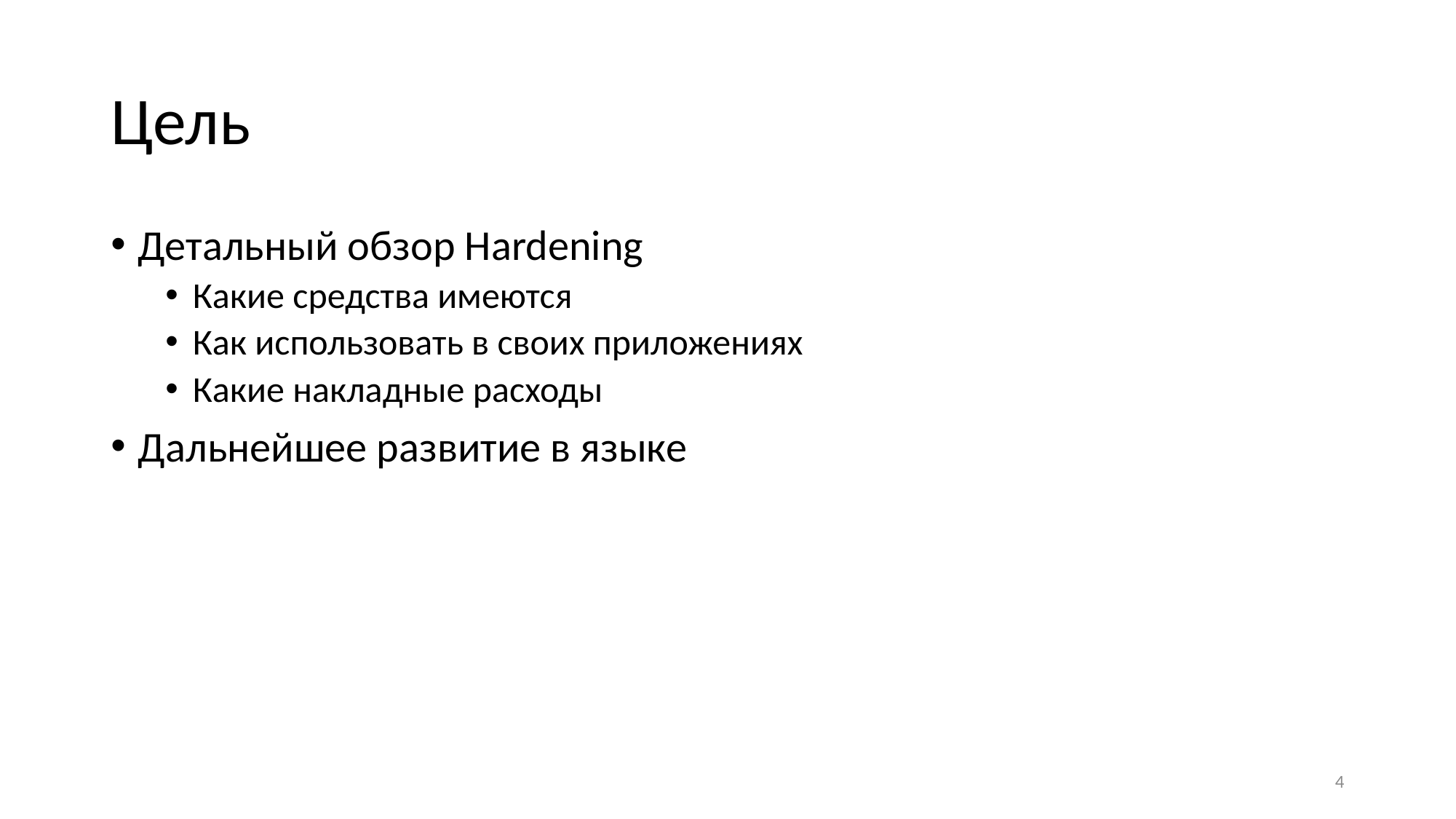

# Цель
Детальный обзор Hardening
Какие средства имеются
Как использовать в своих приложениях
Какие накладные расходы
Дальнейшее развитие в языке
4